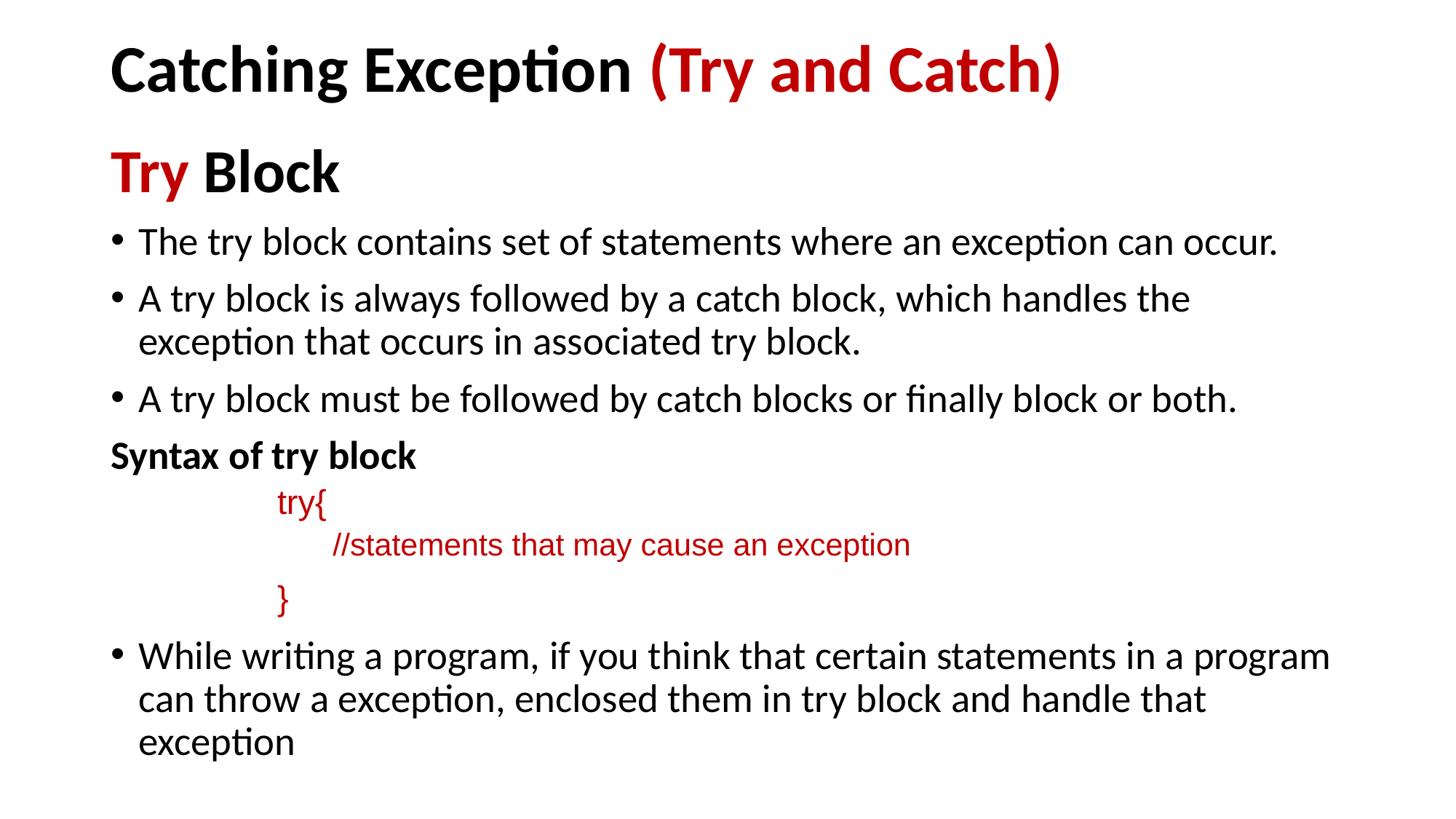

# Catching Exception (Try and Catch)
Try Block
The try block contains set of statements where an exception can occur.
A try block is always followed by a catch block, which handles the exception that occurs in associated try block.
A try block must be followed by catch blocks or finally block or both.
Syntax of try block
try{
//statements that may cause an exception
}
While writing a program, if you think that certain statements in a program can throw a exception, enclosed them in try block and handle that exception